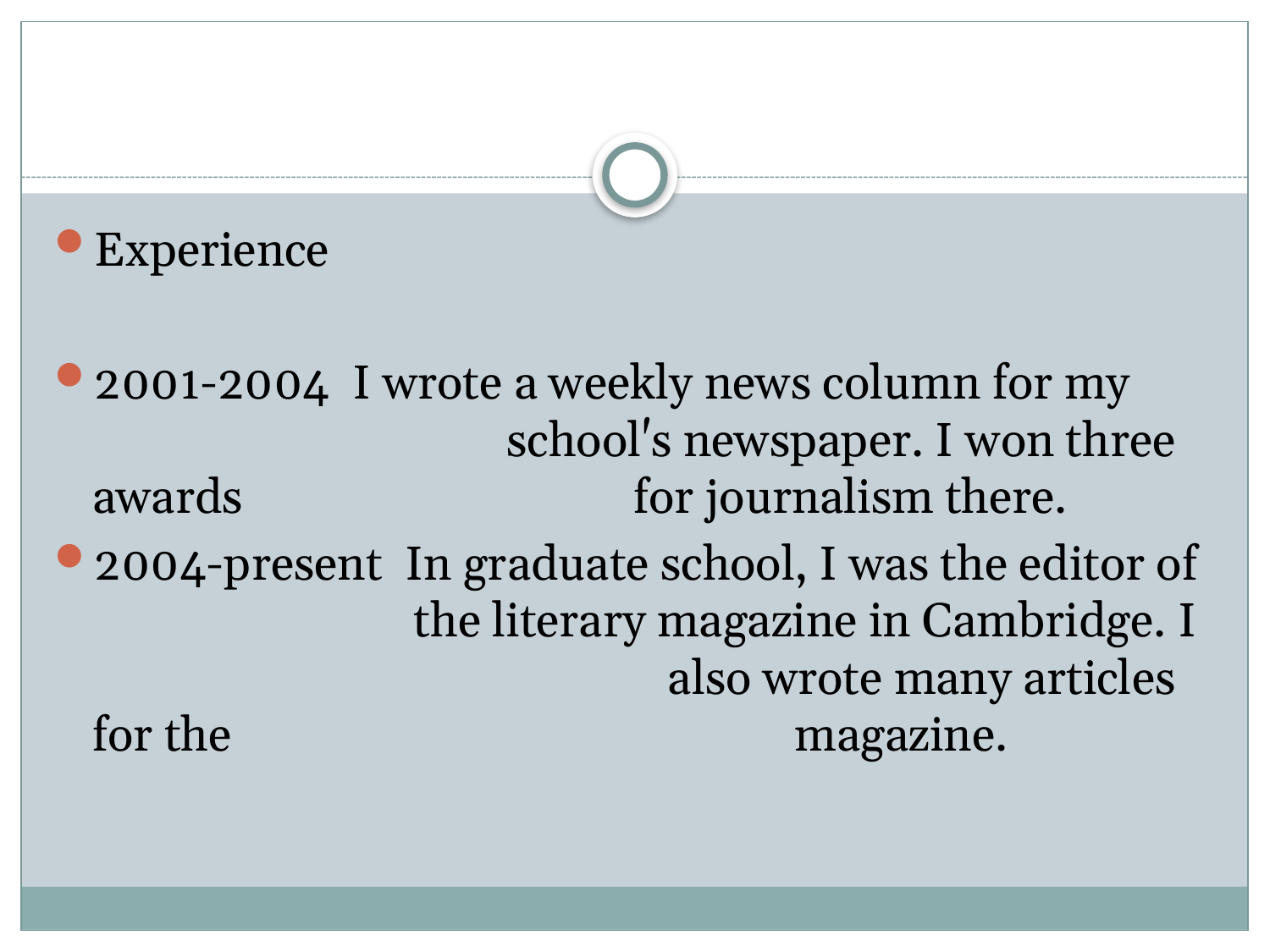

#
Experience

2001-2004  I wrote a weekly news column for my 	  	              school's newspaper. I won three awards 	   	              for journalism there.
2004-present  In graduate school, I was the editor of 	                 the literary magazine in Cambridge. I 	                	                 also wrote many articles for the 	   	  	                 magazine.